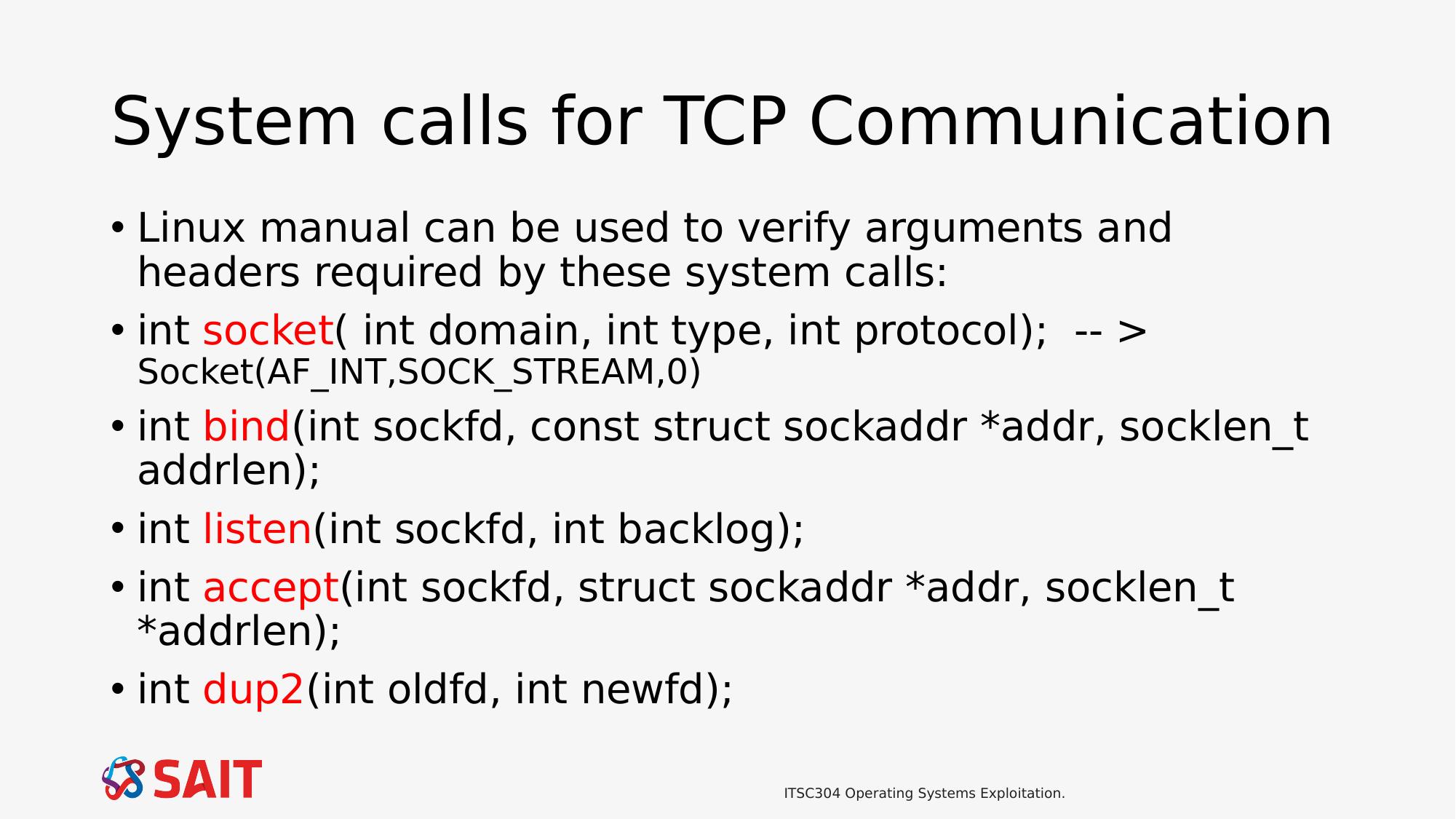

# System calls for TCP Communication
Linux manual can be used to verify arguments and headers required by these system calls:
int socket( int domain, int type, int protocol);  -- > Socket(AF_INT,SOCK_STREAM,0)
int bind(int sockfd, const struct sockaddr *addr, socklen_t addrlen);
int listen(int sockfd, int backlog);
int accept(int sockfd, struct sockaddr *addr, socklen_t *addrlen);
int dup2(int oldfd, int newfd);

ITSC304 Operating Systems Exploitation.